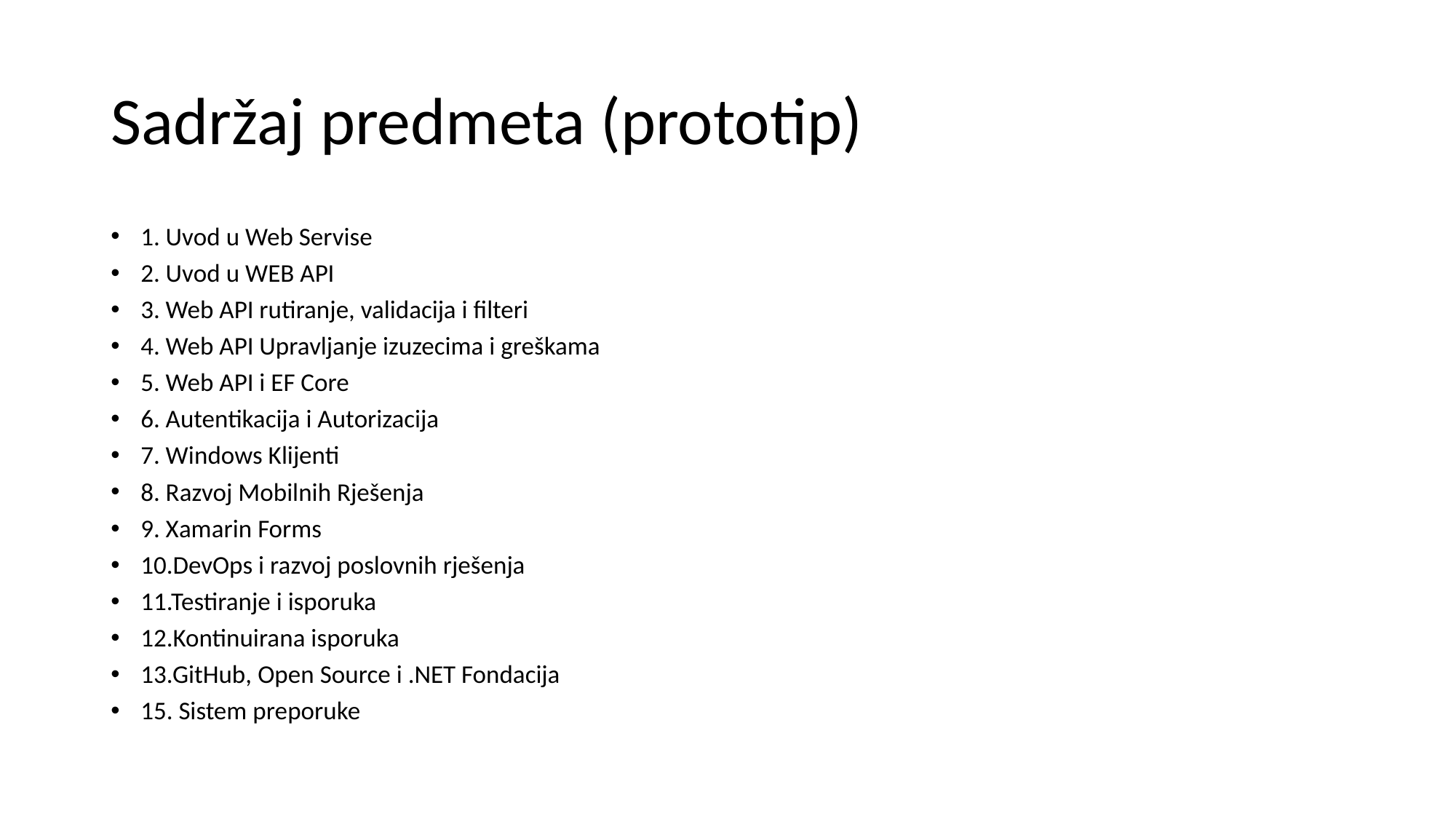

# Sadržaj predmeta (prototip)
1. Uvod u Web Servise
2. Uvod u WEB API
3. Web API rutiranje, validacija i filteri
4. Web API Upravljanje izuzecima i greškama
5. Web API i EF Core
6. Autentikacija i Autorizacija
7. Windows Klijenti
8. Razvoj Mobilnih Rješenja
9. Xamarin Forms
10.DevOps i razvoj poslovnih rješenja
11.Testiranje i isporuka
12.Kontinuirana isporuka
13.GitHub, Open Source i .NET Fondacija
15. Sistem preporuke